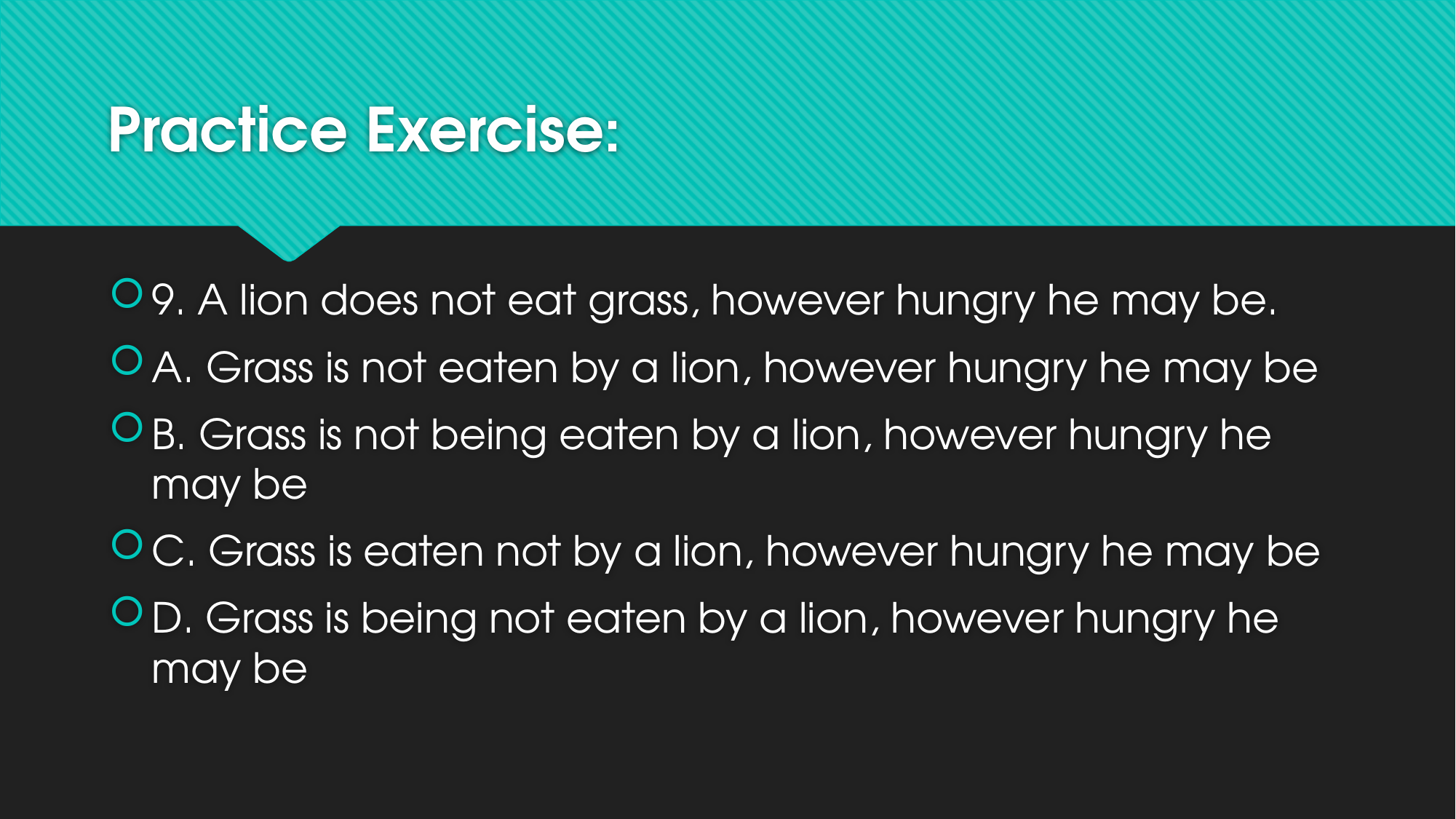

# Practice Exercise:
9. A lion does not eat grass, however hungry he may be.
A. Grass is not eaten by a lion, however hungry he may be
B. Grass is not being eaten by a lion, however hungry he may be
C. Grass is eaten not by a lion, however hungry he may be
D. Grass is being not eaten by a lion, however hungry he may be